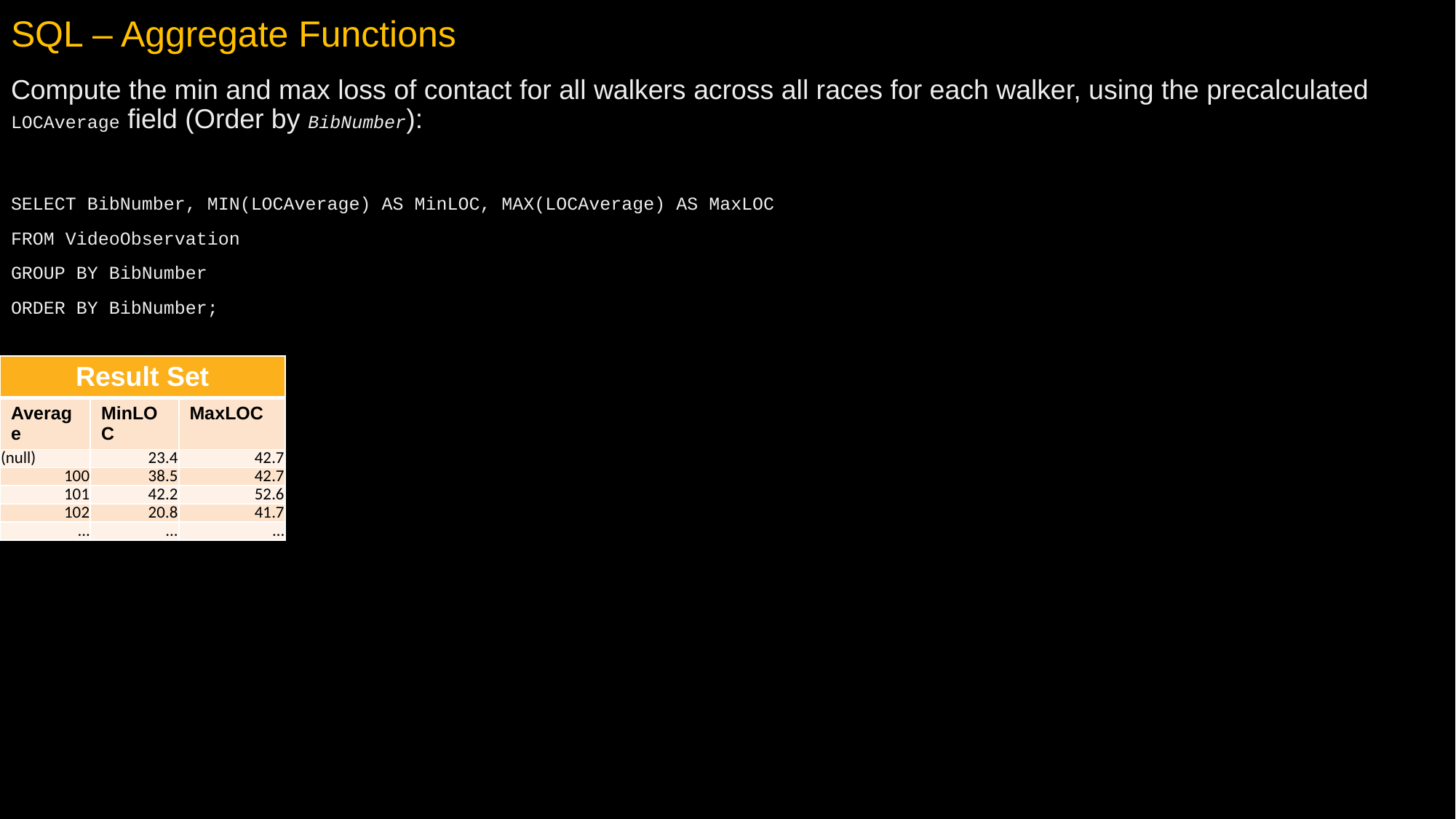

# SQL – Aggregate Functions
Compute the min and max loss of contact for all walkers across all races for each walker, using the precalculated LOCAverage field (Order by BibNumber):

SELECT BibNumber, MIN(LOCAverage) AS MinLOC, MAX(LOCAverage) AS MaxLOC
FROM VideoObservation
GROUP BY BibNumber
ORDER BY BibNumber;
| Result Set |  |  |
| --- | --- | --- |
| Average | MinLOC | MaxLOC |
| (null) | 23.4 | 42.7 |
| 100 | 38.5 | 42.7 |
| 101 | 42.2 | 52.6 |
| 102 | 20.8 | 41.7 |
| … | ... | … |